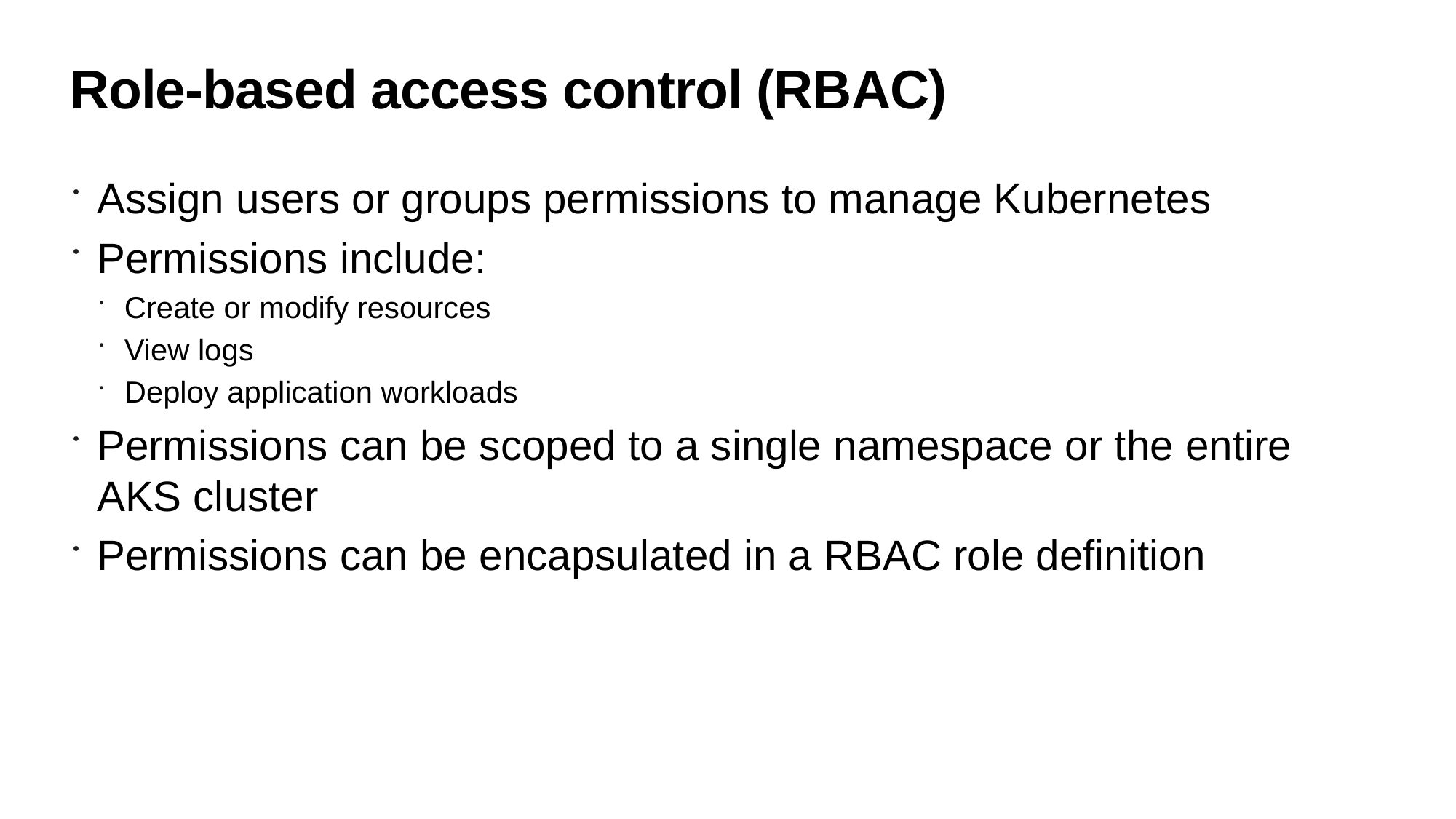

# Role-based access control (RBAC)
Assign users or groups permissions to manage Kubernetes
Permissions include:
Create or modify resources
View logs
Deploy application workloads
Permissions can be scoped to a single namespace or the entire AKS cluster
Permissions can be encapsulated in a RBAC role definition